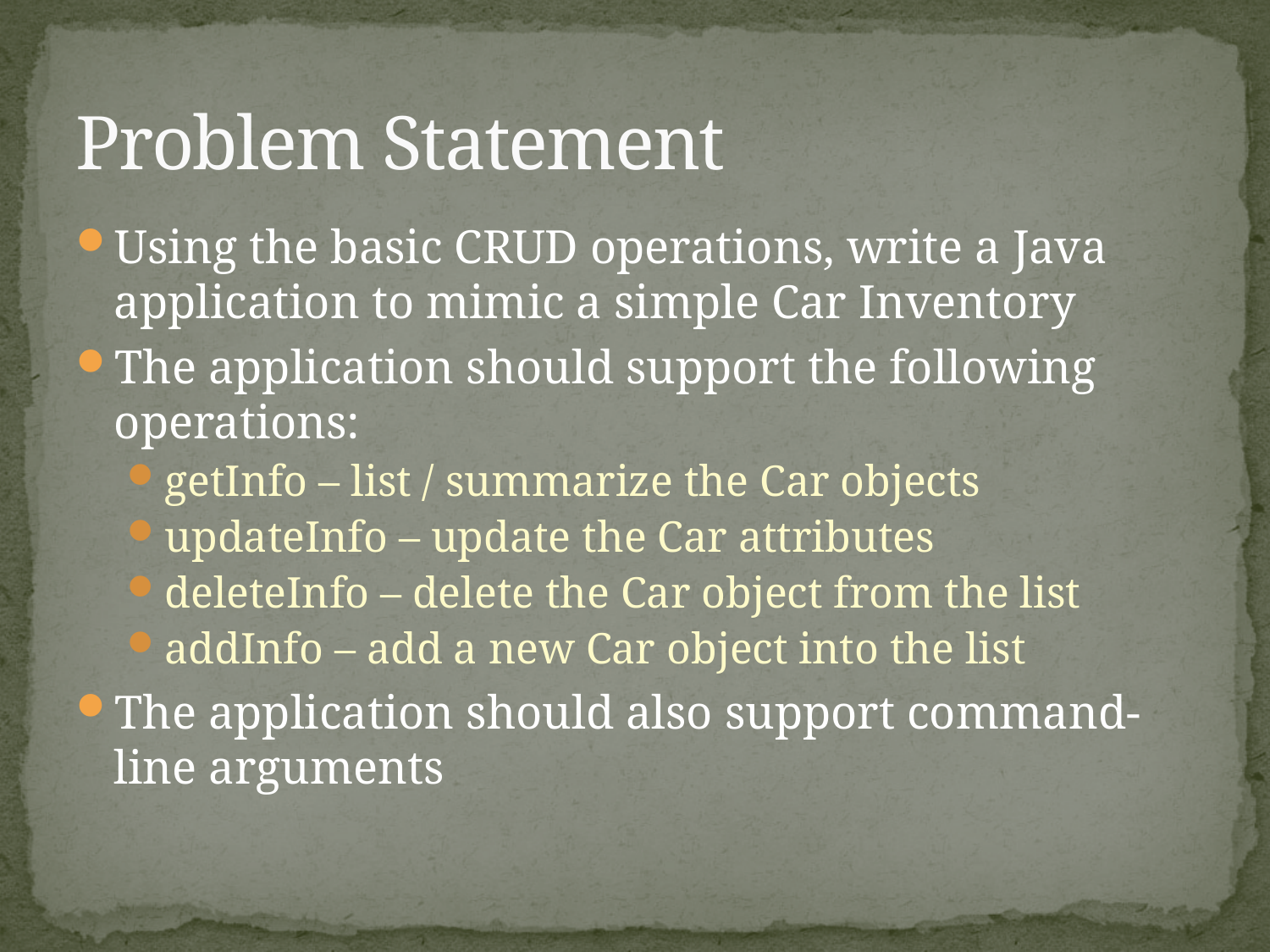

# Problem Statement
Using the basic CRUD operations, write a Java application to mimic a simple Car Inventory
The application should support the following operations:
getInfo – list / summarize the Car objects
updateInfo – update the Car attributes
deleteInfo – delete the Car object from the list
addInfo – add a new Car object into the list
The application should also support command-line arguments